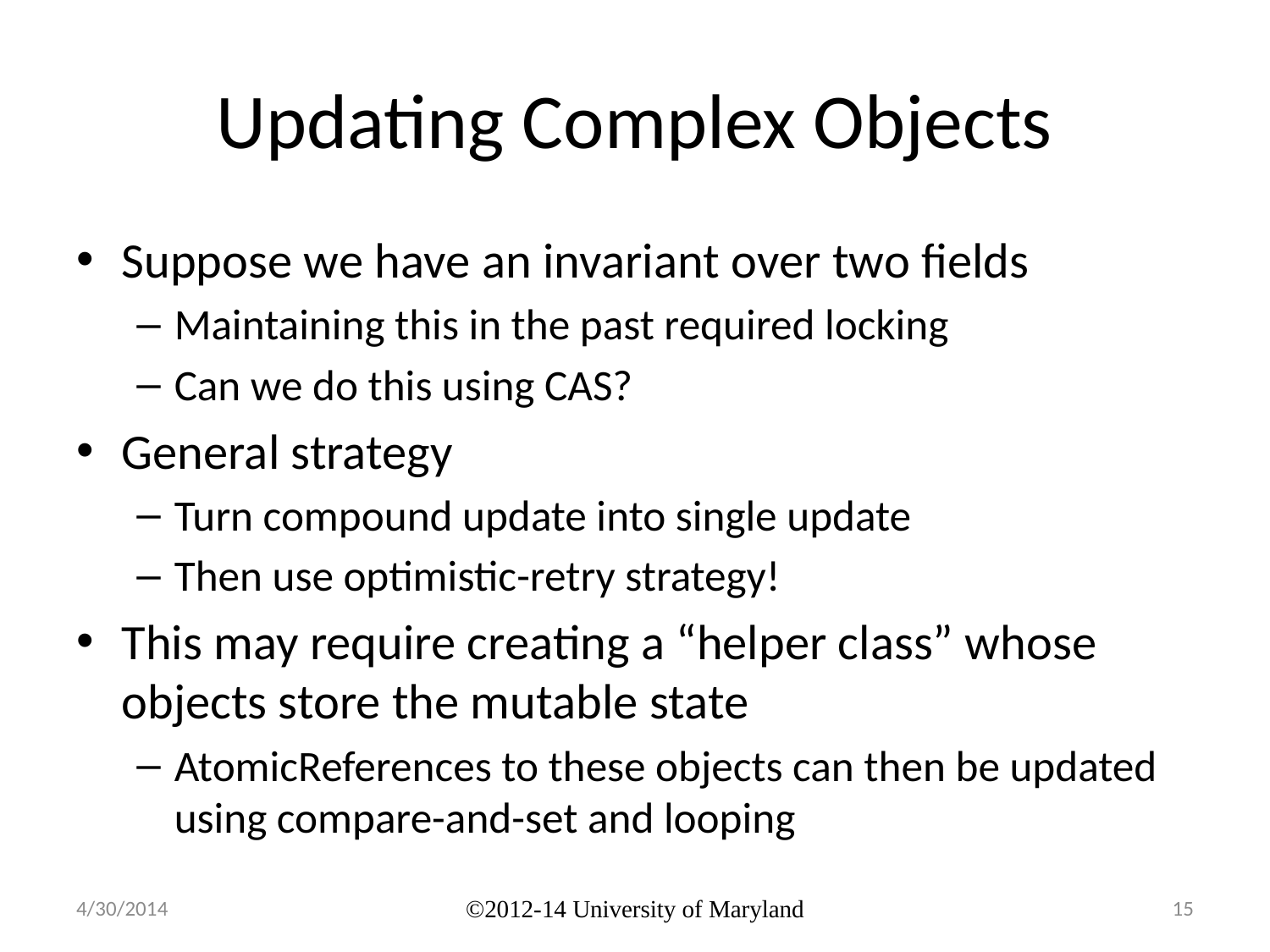

# Updating Complex Objects
Suppose we have an invariant over two fields
Maintaining this in the past required locking
Can we do this using CAS?
General strategy
Turn compound update into single update
Then use optimistic-retry strategy!
This may require creating a “helper class” whose objects store the mutable state
AtomicReferences to these objects can then be updated using compare-and-set and looping

4/30/2014
©2012-14 University of Maryland
15